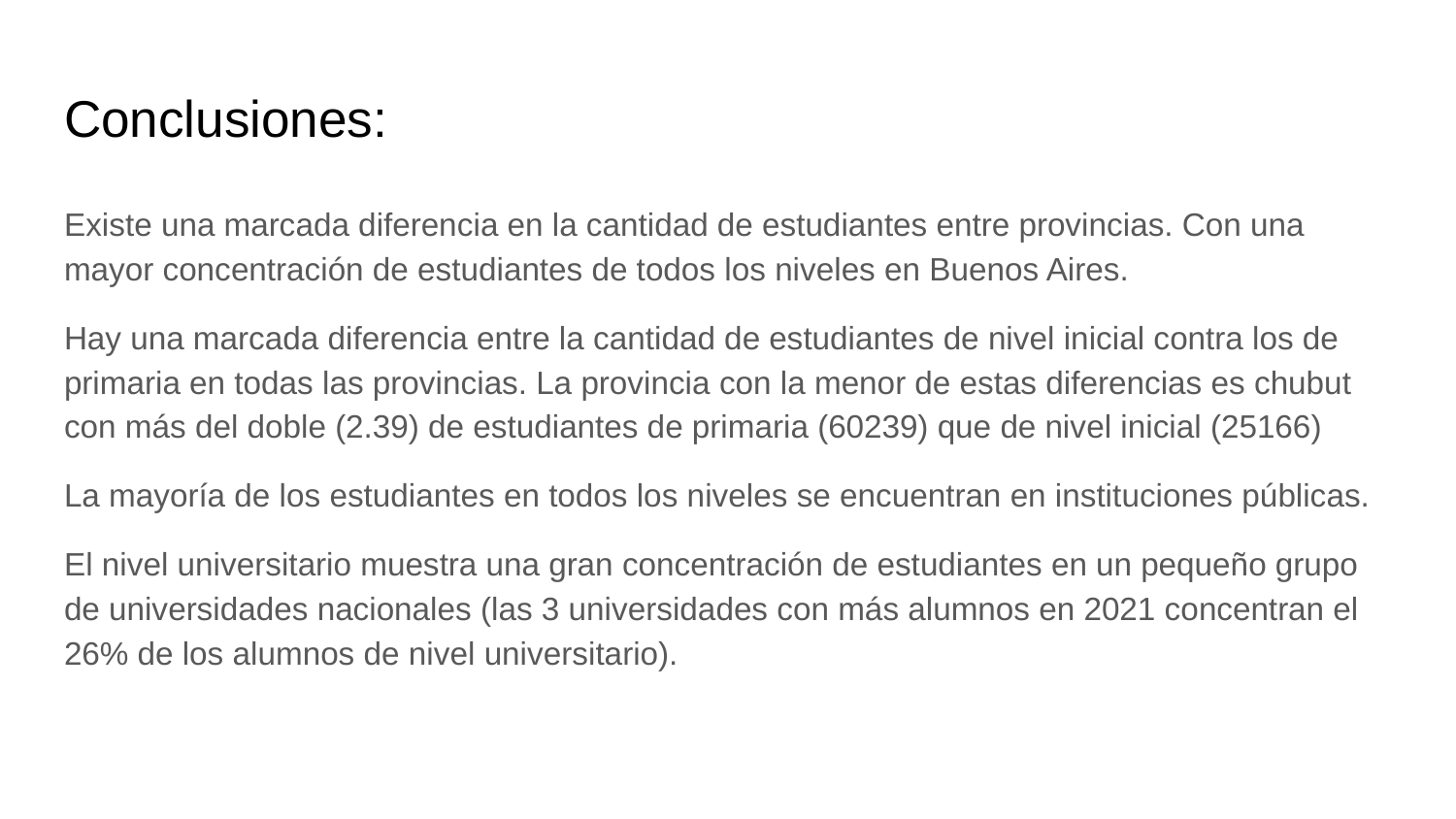

# Conclusiones:
Existe una marcada diferencia en la cantidad de estudiantes entre provincias. Con una mayor concentración de estudiantes de todos los niveles en Buenos Aires.
Hay una marcada diferencia entre la cantidad de estudiantes de nivel inicial contra los de primaria en todas las provincias. La provincia con la menor de estas diferencias es chubut con más del doble (2.39) de estudiantes de primaria (60239) que de nivel inicial (25166)
La mayoría de los estudiantes en todos los niveles se encuentran en instituciones públicas.
El nivel universitario muestra una gran concentración de estudiantes en un pequeño grupo de universidades nacionales (las 3 universidades con más alumnos en 2021 concentran el 26% de los alumnos de nivel universitario).